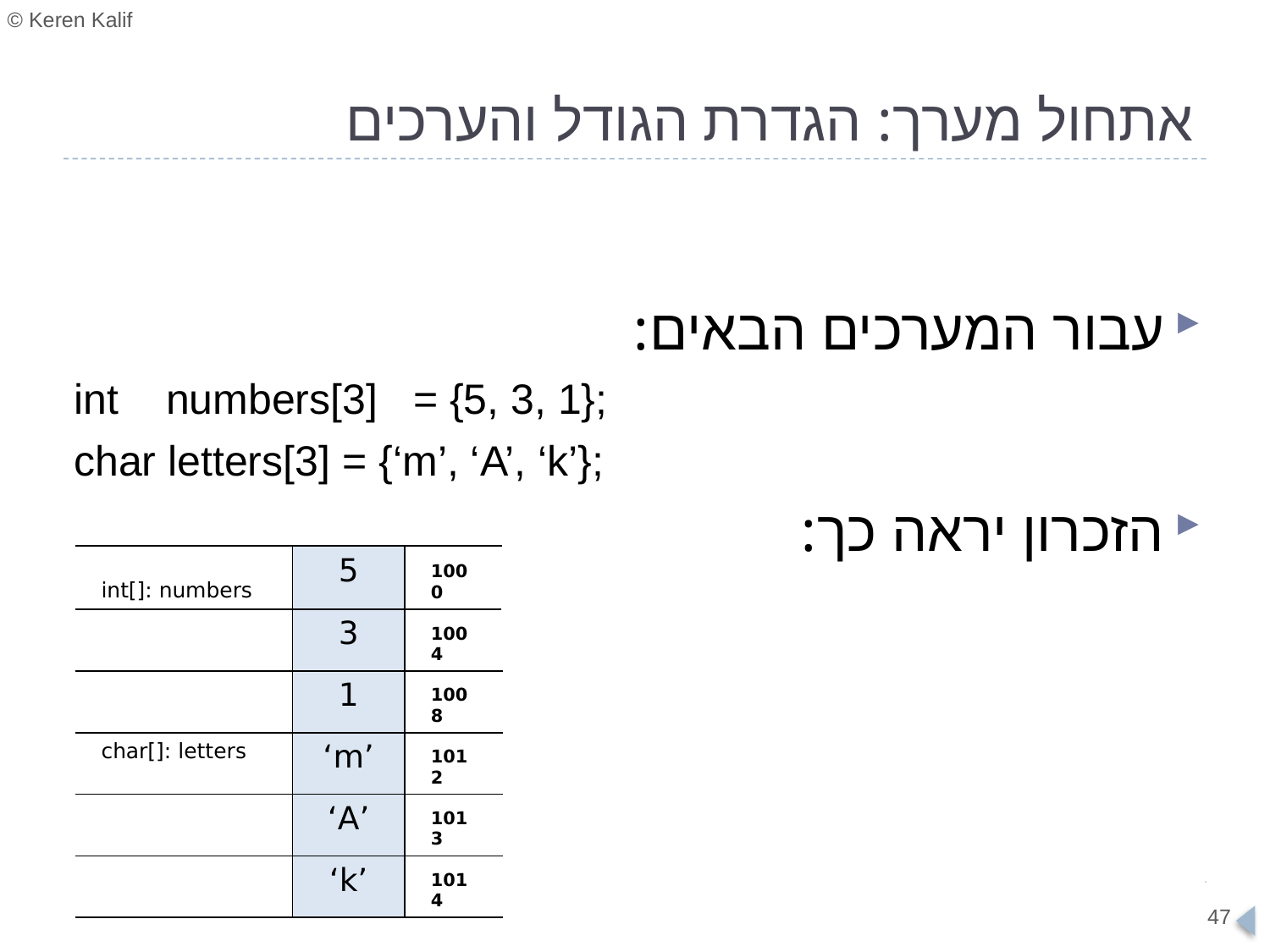

# אתחול מערך: הגדרת הגודל והערכים

עבור המערכים הבאים:
int    numbers[3]   = {5, 3, 1};
char letters[3] = {‘m’, ‘A’, ‘k’};
הזכרון יראה כך:
| int[]: numbers | 5 | 1000 |
| --- | --- | --- |
|  | 3 | 1004 |
|  | 1 | 1008 |
| char[]: letters | ‘m’ | 1012 |
|  | ‘A’ | 1013 |
|  | ‘k’ | 1014 |